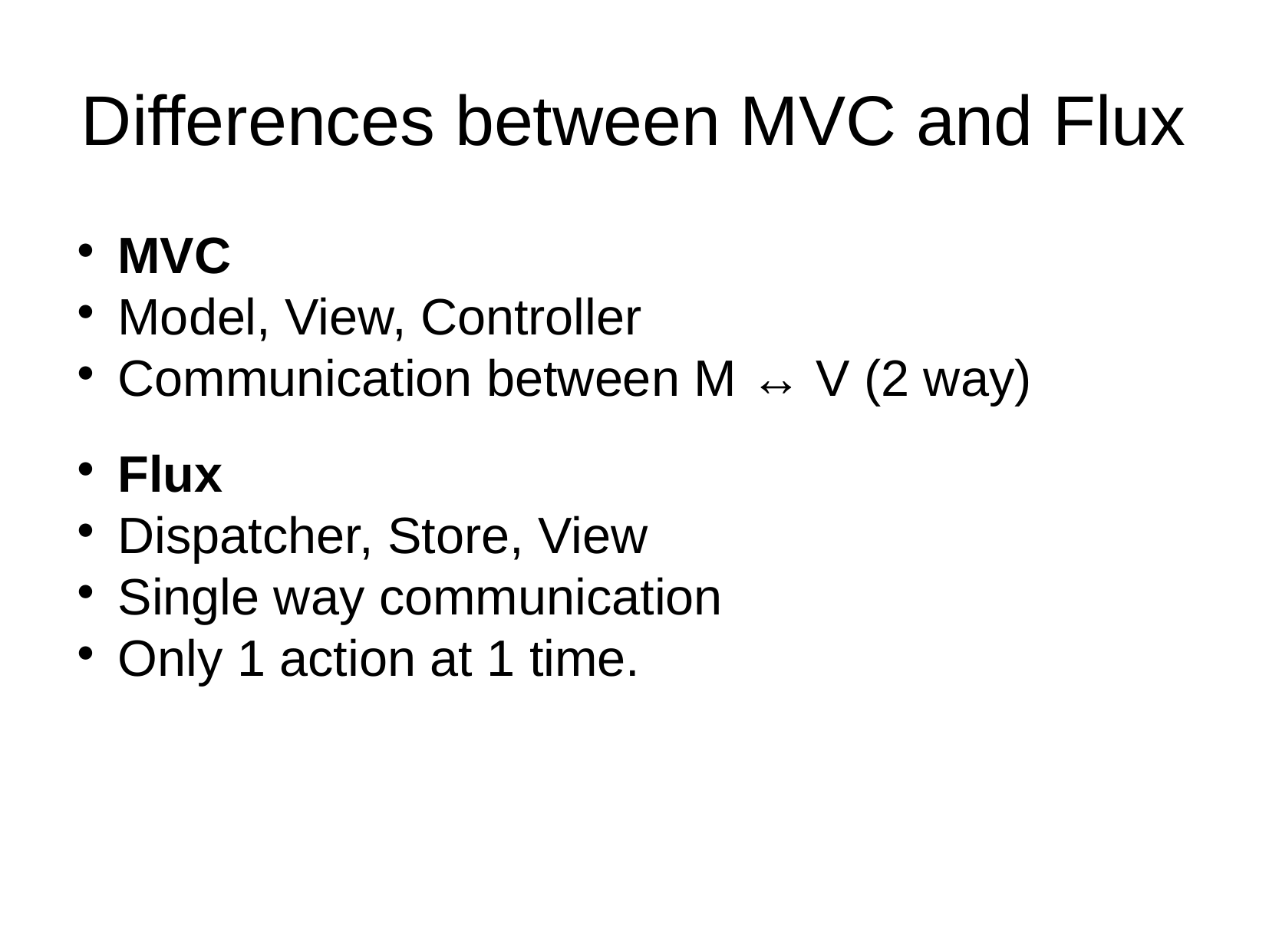

Differences between MVC and Flux
MVC
Model, View, Controller
Communication between M ↔ V (2 way)

Flux
Dispatcher, Store, View
Single way communication
Only 1 action at 1 time.